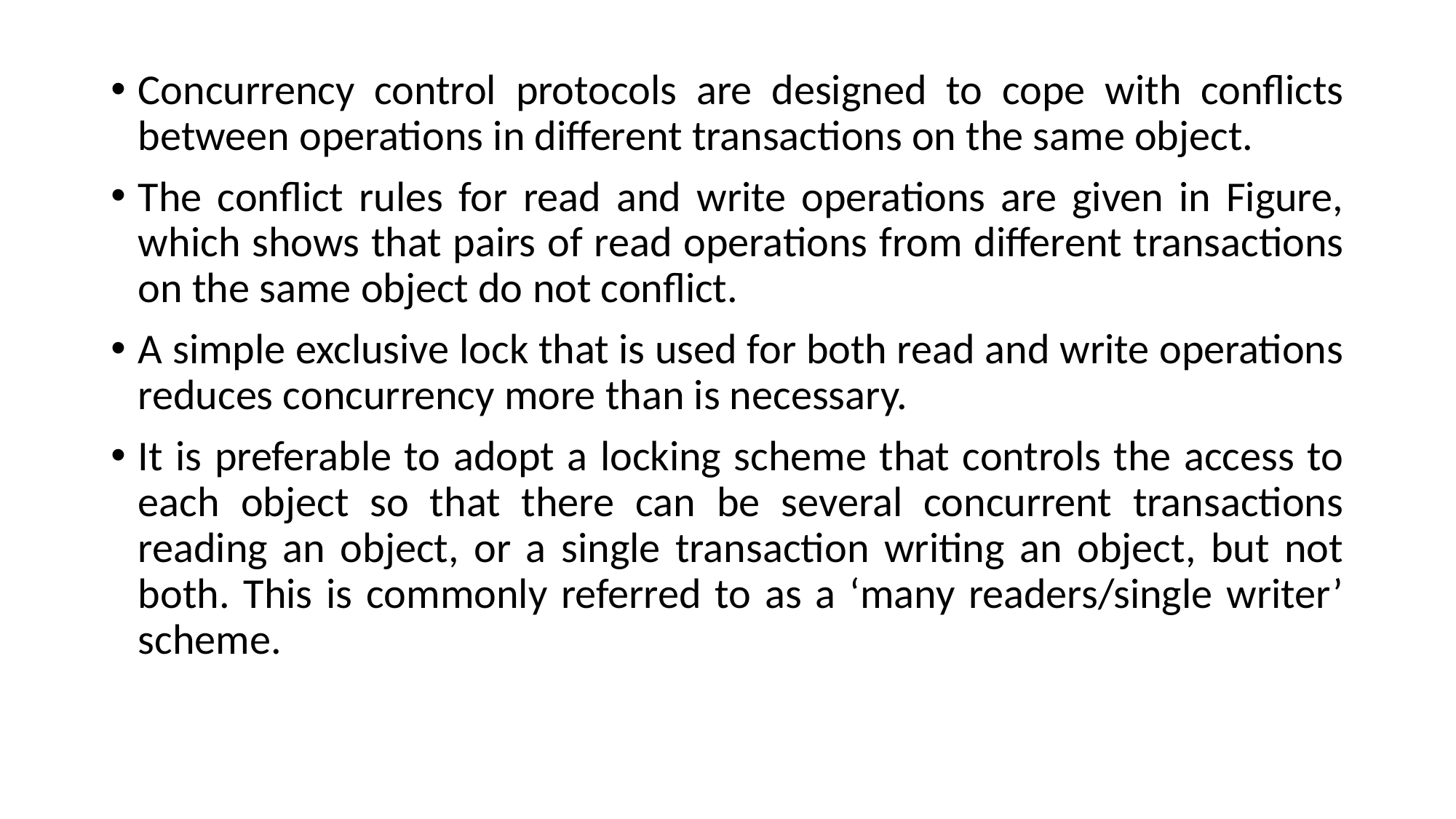

Concurrency control protocols are designed to cope with conflicts between operations in different transactions on the same object.
The conflict rules for read and write operations are given in Figure, which shows that pairs of read operations from different transactions on the same object do not conflict.
A simple exclusive lock that is used for both read and write operations reduces concurrency more than is necessary.
It is preferable to adopt a locking scheme that controls the access to each object so that there can be several concurrent transactions reading an object, or a single transaction writing an object, but not both. This is commonly referred to as a ‘many readers/single writer’ scheme.